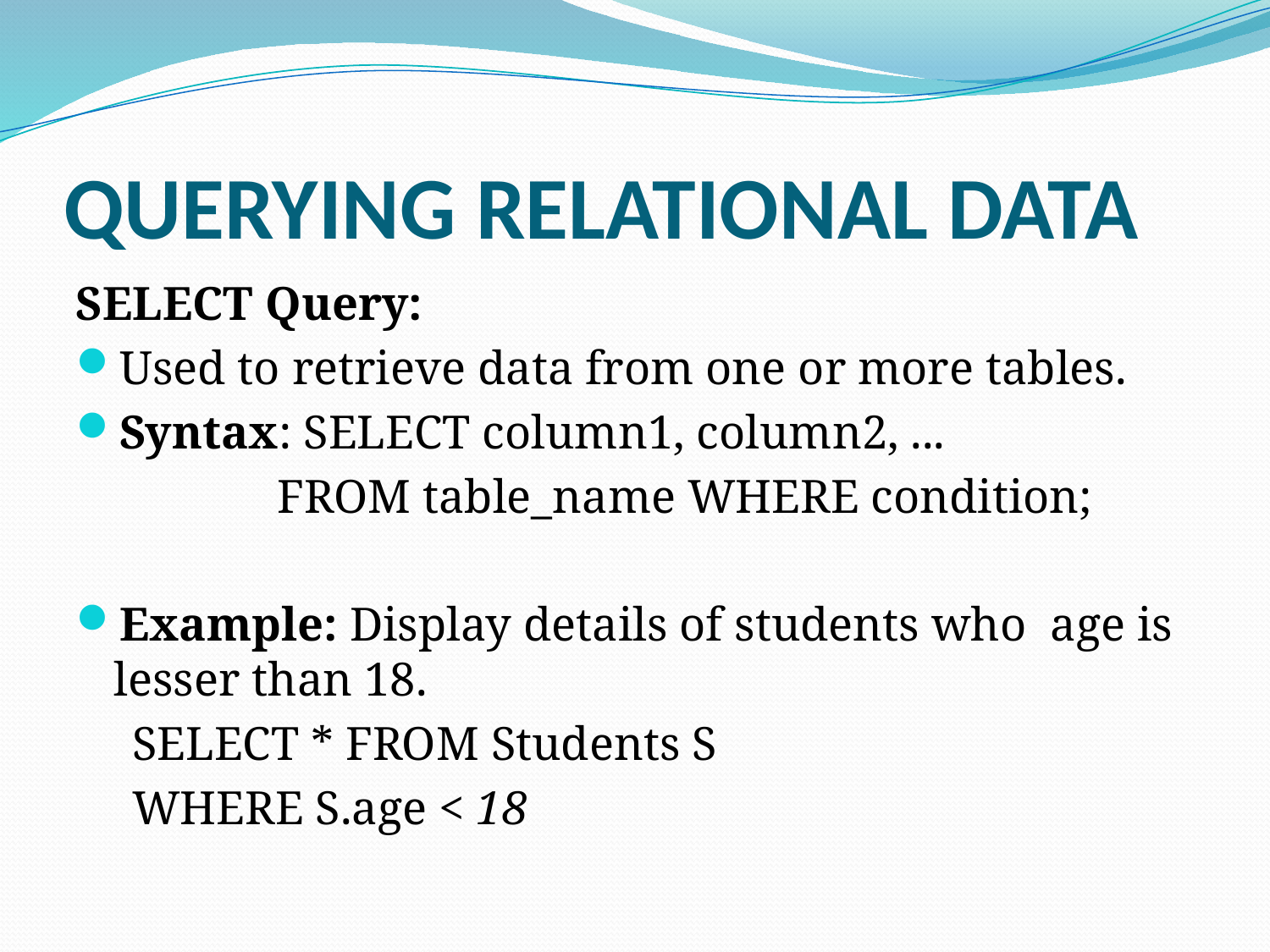

# QUERYING RELATIONAL DATA
SELECT Query:
Used to retrieve data from one or more tables.
Syntax: SELECT column1, column2, ...
                 FROM table_name WHERE condition;

Example: Display details of students who  age is lesser than 18.
SELECT * FROM Students S
WHERE S.age < 18